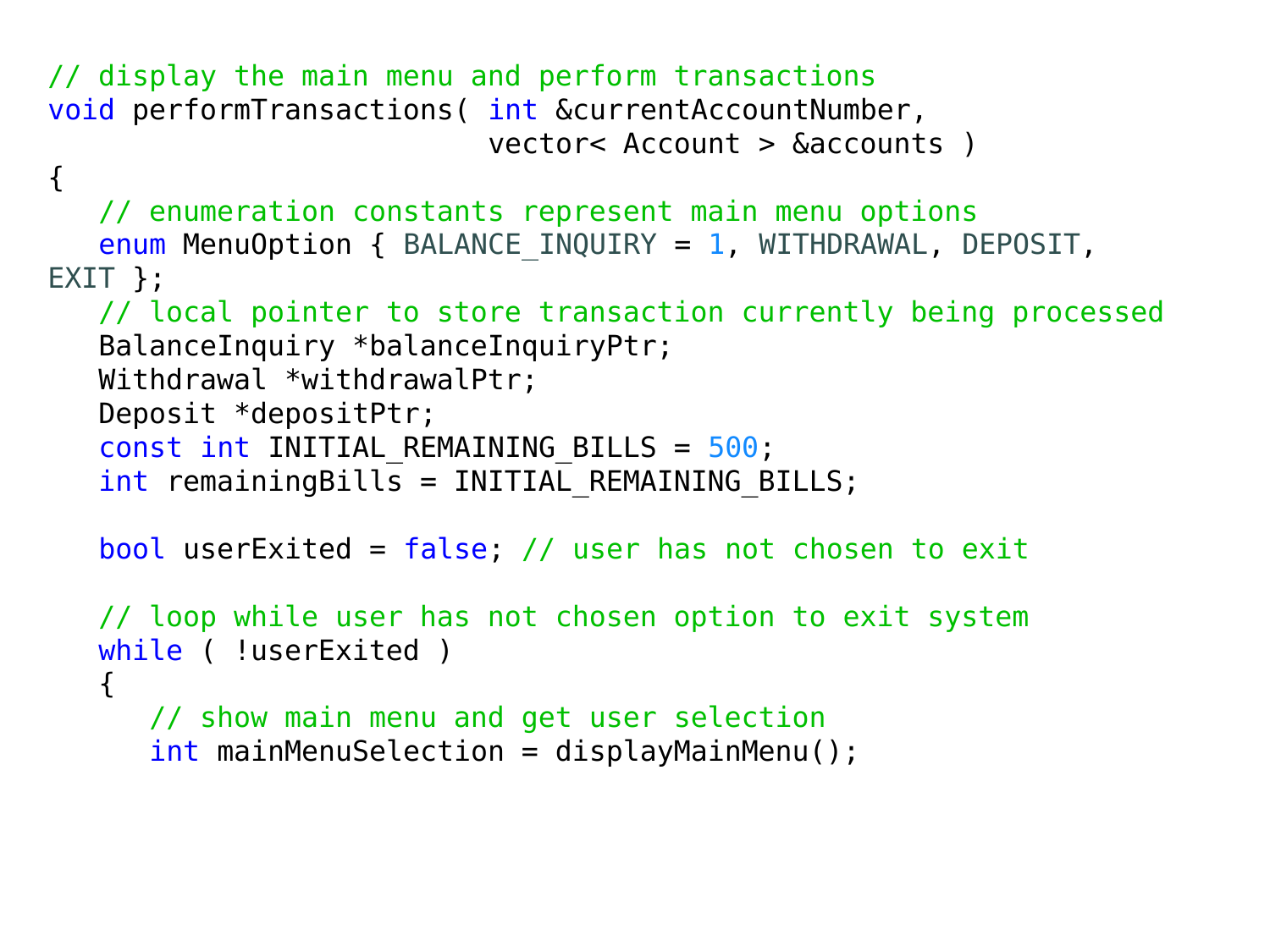

// display the main menu and perform transactions
void performTransactions( int &currentAccountNumber,
                          vector< Account > &accounts )
{
   // enumeration constants represent main menu options
   enum MenuOption { BALANCE_INQUIRY = 1, WITHDRAWAL, DEPOSIT, EXIT };
   // local pointer to store transaction currently being processed
   BalanceInquiry *balanceInquiryPtr;
   Withdrawal *withdrawalPtr;
   Deposit *depositPtr;
   const int INITIAL_REMAINING_BILLS = 500;
   int remainingBills = INITIAL_REMAINING_BILLS;

   bool userExited = false; // user has not chosen to exit

   // loop while user has not chosen option to exit system
   while ( !userExited )
   {
      // show main menu and get user selection
      int mainMenuSelection = displayMainMenu();